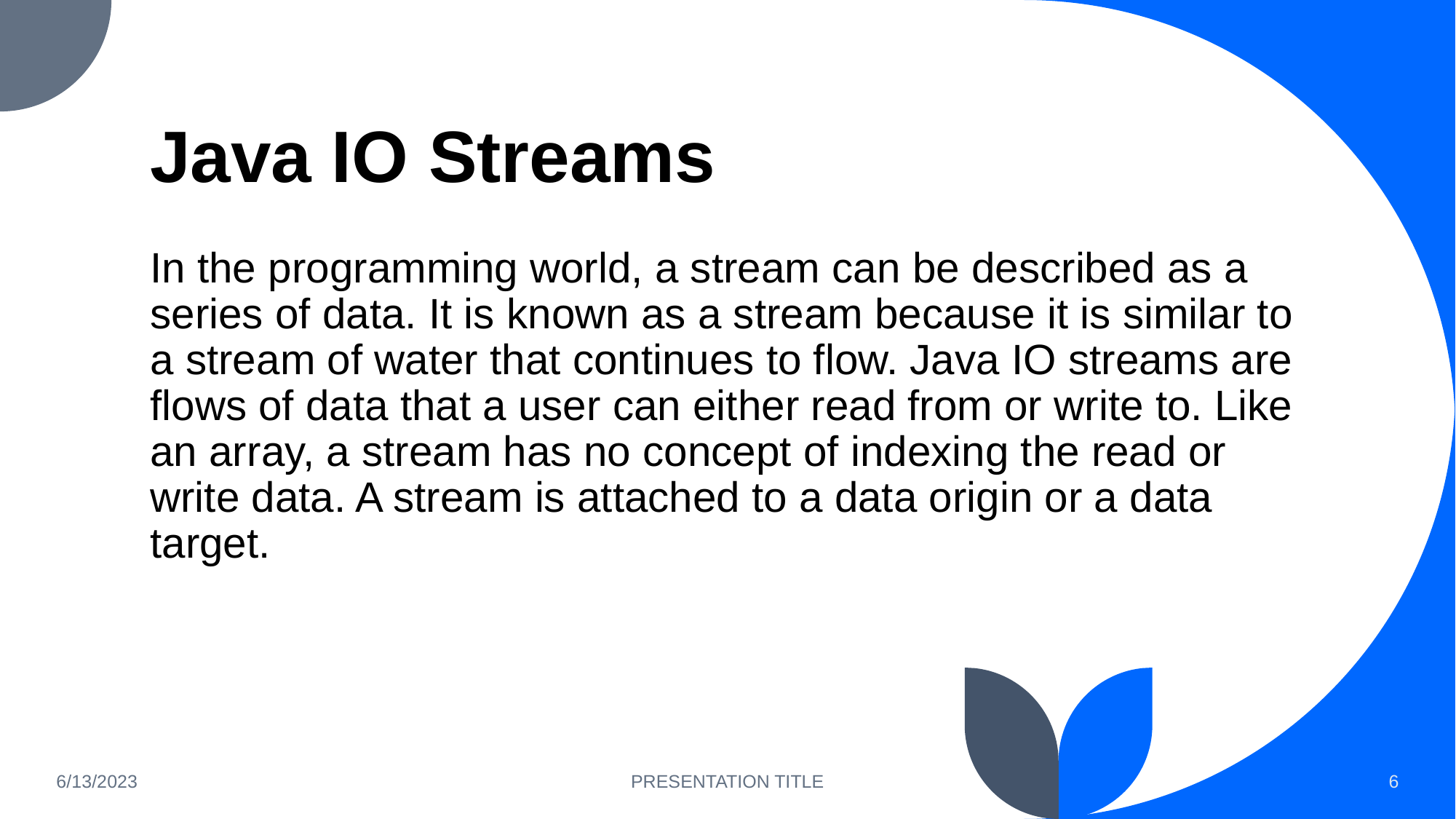

# Java IO Streams
In the programming world, a stream can be described as a series of data. It is known as a stream because it is similar to a stream of water that continues to flow. Java IO streams are flows of data that a user can either read from or write to. Like an array, a stream has no concept of indexing the read or write data. A stream is attached to a data origin or a data target.
6/13/2023
PRESENTATION TITLE
6